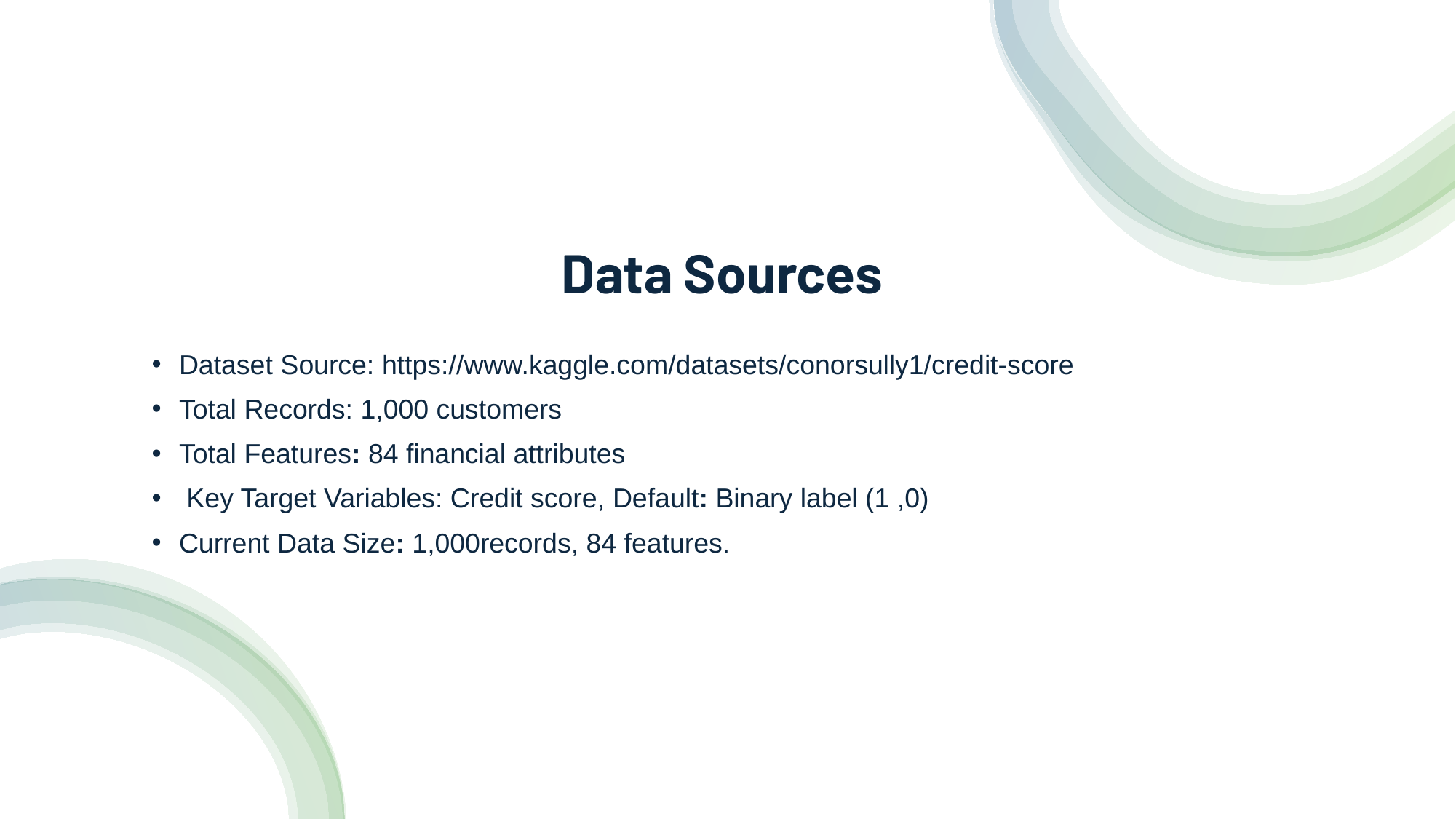

# Data Sources
Dataset Source: https://www.kaggle.com/datasets/conorsully1/credit-score
Total Records: 1,000 customers
Total Features: 84 financial attributes
 Key Target Variables: Credit score, Default: Binary label (1 ,0)
Current Data Size: 1,000records, 84 features.